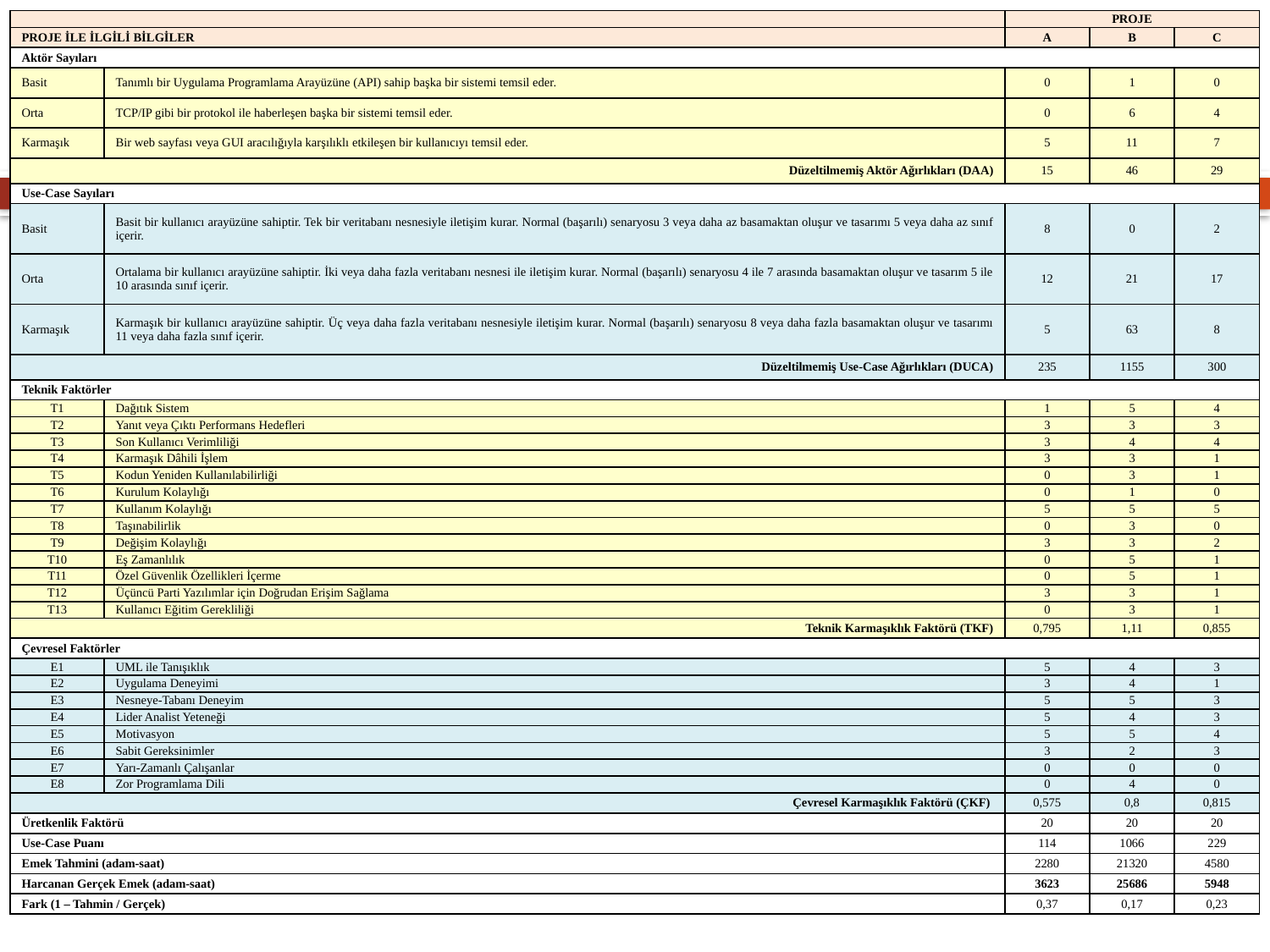

|  |  | PROJE |  |  |
| --- | --- | --- | --- | --- |
| PROJE İLE İLGİLİ BİLGİLER |  | A | B | C |
| Aktör Sayıları |  |  |  |  |
| Basit | Tanımlı bir Uygulama Programlama Arayüzüne (API) sahip başka bir sistemi temsil eder. | 0 | 1 | 0 |
| Orta | TCP/IP gibi bir protokol ile haberleşen başka bir sistemi temsil eder. | 0 | 6 | 4 |
| Karmaşık | Bir web sayfası veya GUI aracılığıyla karşılıklı etkileşen bir kullanıcıyı temsil eder. | 5 | 11 | 7 |
| Düzeltilmemiş Aktör Ağırlıkları (DAA) |  | 15 | 46 | 29 |
| Use-Case Sayıları |  |  |  |  |
| Basit | Basit bir kullanıcı arayüzüne sahiptir. Tek bir veritabanı nesnesiyle iletişim kurar. Normal (başarılı) senaryosu 3 veya daha az basamaktan oluşur ve tasarımı 5 veya daha az sınıf içerir. | 8 | 0 | 2 |
| Orta | Ortalama bir kullanıcı arayüzüne sahiptir. İki veya daha fazla veritabanı nesnesi ile iletişim kurar. Normal (başarılı) senaryosu 4 ile 7 arasında basamaktan oluşur ve tasarım 5 ile 10 arasında sınıf içerir. | 12 | 21 | 17 |
| Karmaşık | Karmaşık bir kullanıcı arayüzüne sahiptir. Üç veya daha fazla veritabanı nesnesiyle iletişim kurar. Normal (başarılı) senaryosu 8 veya daha fazla basamaktan oluşur ve tasarımı 11 veya daha fazla sınıf içerir. | 5 | 63 | 8 |
| Düzeltilmemiş Use-Case Ağırlıkları (DUCA) |  | 235 | 1155 | 300 |
| Teknik Faktörler |  |  |  |  |
| T1 | Dağıtık Sistem | 1 | 5 | 4 |
| T2 | Yanıt veya Çıktı Performans Hedefleri | 3 | 3 | 3 |
| T3 | Son Kullanıcı Verimliliği | 3 | 4 | 4 |
| T4 | Karmaşık Dâhili İşlem | 3 | 3 | 1 |
| T5 | Kodun Yeniden Kullanılabilirliği | 0 | 3 | 1 |
| T6 | Kurulum Kolaylığı | 0 | 1 | 0 |
| T7 | Kullanım Kolaylığı | 5 | 5 | 5 |
| T8 | Taşınabilirlik | 0 | 3 | 0 |
| T9 | Değişim Kolaylığı | 3 | 3 | 2 |
| T10 | Eş Zamanlılık | 0 | 5 | 1 |
| T11 | Özel Güvenlik Özellikleri İçerme | 0 | 5 | 1 |
| T12 | Üçüncü Parti Yazılımlar için Doğrudan Erişim Sağlama | 3 | 3 | 1 |
| T13 | Kullanıcı Eğitim Gerekliliği | 0 | 3 | 1 |
| Teknik Karmaşıklık Faktörü (TKF) |  | 0,795 | 1,11 | 0,855 |
| Çevresel Faktörler |  |  |  |  |
| E1 | UML ile Tanışıklık | 5 | 4 | 3 |
| E2 | Uygulama Deneyimi | 3 | 4 | 1 |
| E3 | Nesneye-Tabanı Deneyim | 5 | 5 | 3 |
| E4 | Lider Analist Yeteneği | 5 | 4 | 3 |
| E5 | Motivasyon | 5 | 5 | 4 |
| E6 | Sabit Gereksinimler | 3 | 2 | 3 |
| E7 | Yarı-Zamanlı Çalışanlar | 0 | 0 | 0 |
| E8 | Zor Programlama Dili | 0 | 4 | 0 |
| Çevresel Karmaşıklık Faktörü (ÇKF) |  | 0,575 | 0,8 | 0,815 |
| Üretkenlik Faktörü |  | 20 | 20 | 20 |
| Use-Case Puanı |  | 114 | 1066 | 229 |
| Emek Tahmini (adam-saat) |  | 2280 | 21320 | 4580 |
| Harcanan Gerçek Emek (adam-saat) |  | 3623 | 25686 | 5948 |
| Fark (1 – Tahmin / Gerçek) |  | 0,37 | 0,17 | 0,23 |
48
YZM 403 - Yazılım Proje Yönetimi